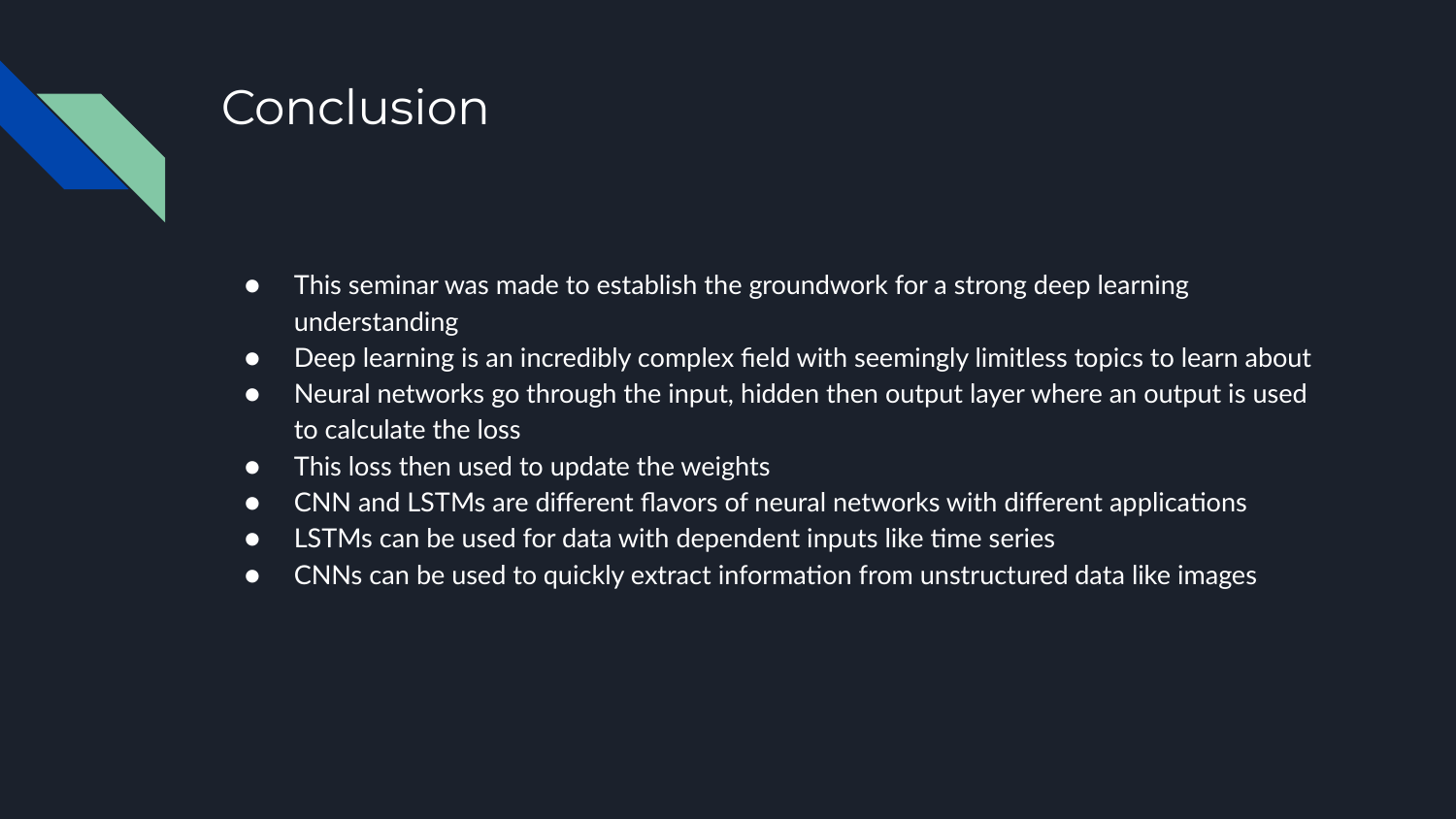

# Conclusion
This seminar was made to establish the groundwork for a strong deep learning understanding
Deep learning is an incredibly complex field with seemingly limitless topics to learn about
Neural networks go through the input, hidden then output layer where an output is used to calculate the loss
This loss then used to update the weights
CNN and LSTMs are different flavors of neural networks with different applications
LSTMs can be used for data with dependent inputs like time series
CNNs can be used to quickly extract information from unstructured data like images